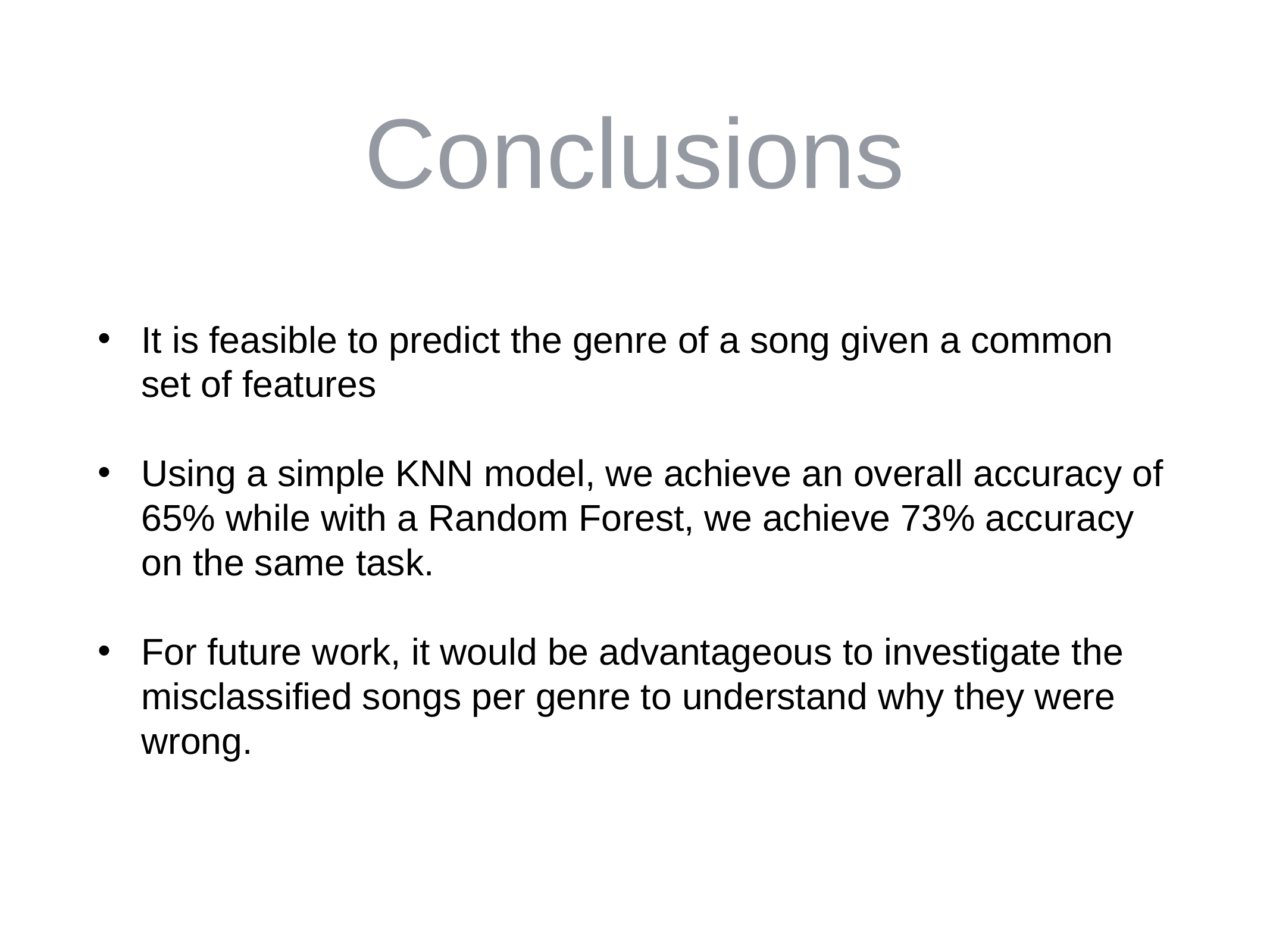

# Conclusions
It is feasible to predict the genre of a song given a common set of features

Using a simple KNN model, we achieve an overall accuracy of 65% while with a Random Forest, we achieve 73% accuracy on the same task.

For future work, it would be advantageous to investigate the misclassified songs per genre to understand why they were wrong.